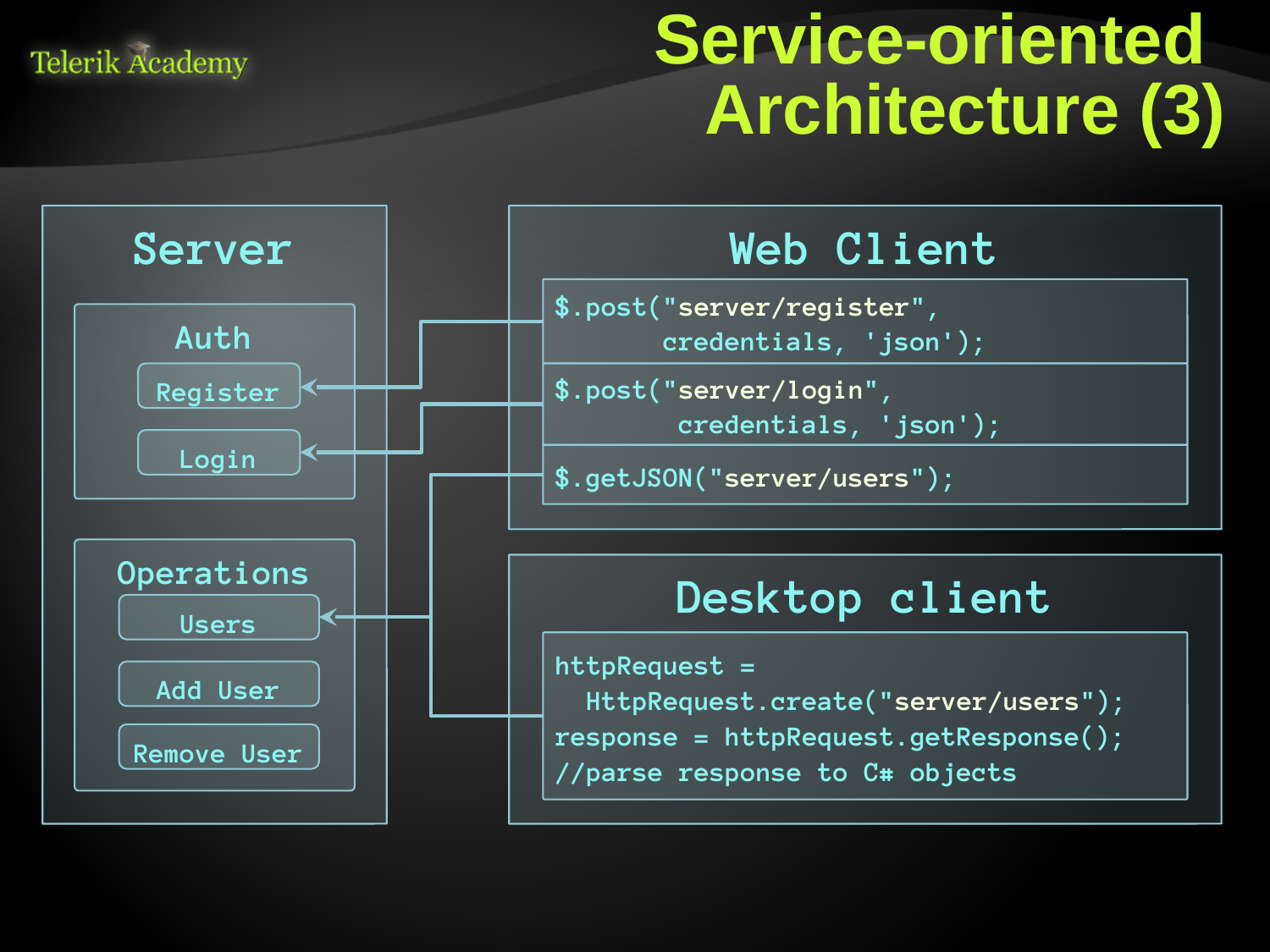

# Service-oriented Architecture (3)
Server
Web Client
$.post("server/register",
       credentials, 'json');
Auth
Register
$.post("server/login",
        credentials, 'json');
Login
$.getJSON("server/users");
Operations
Desktop client
Users
httpRequest =
  HttpRequest.create("server/users");
response = httpRequest.getResponse();
//parse response to C# objects
Add User
Remove User